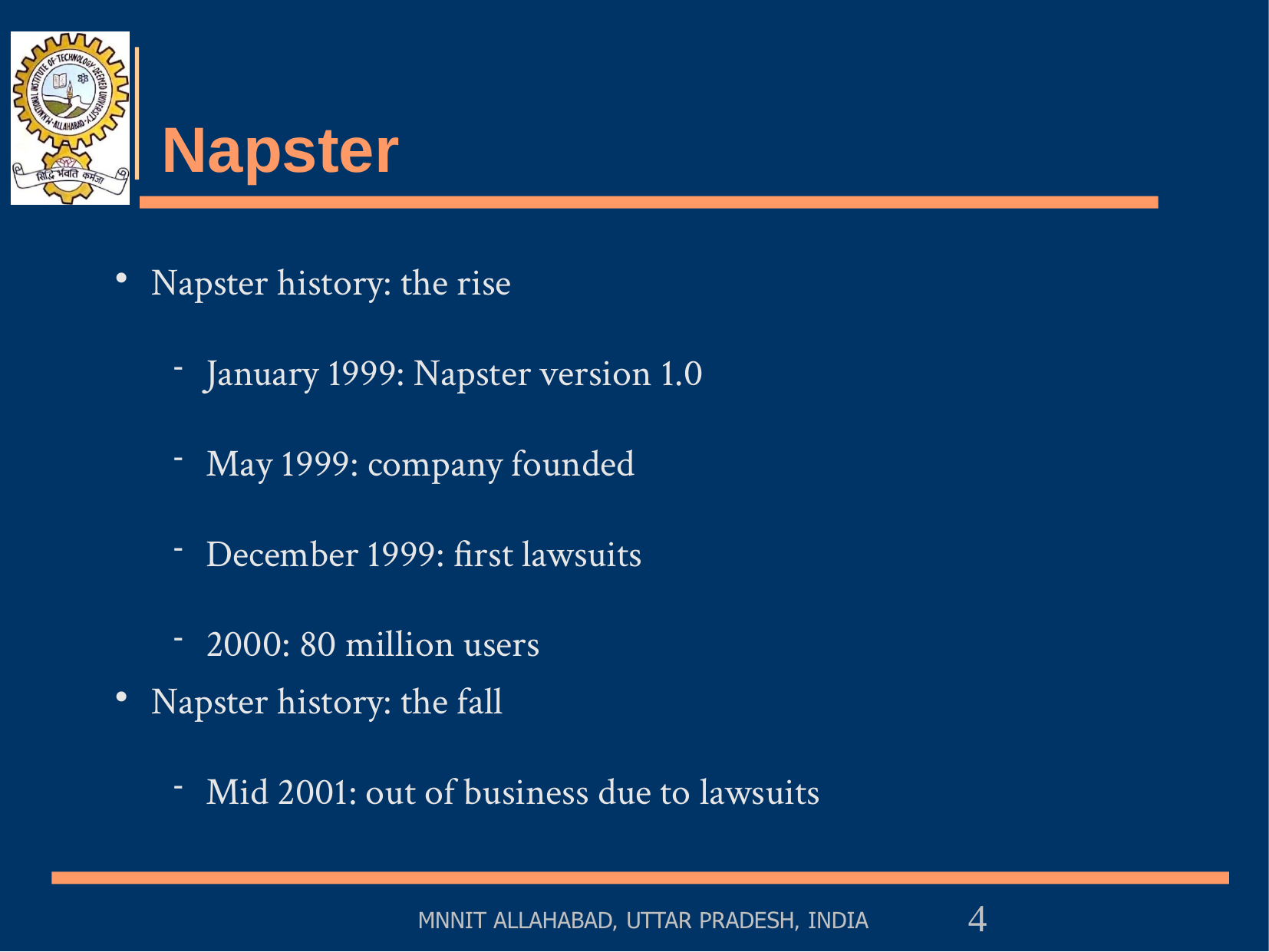

# Napster
Napster history: the rise
January 1999: Napster version 1.0
May 1999: company founded
December 1999: first lawsuits
2000: 80 million users
Napster history: the fall
Mid 2001: out of business due to lawsuits